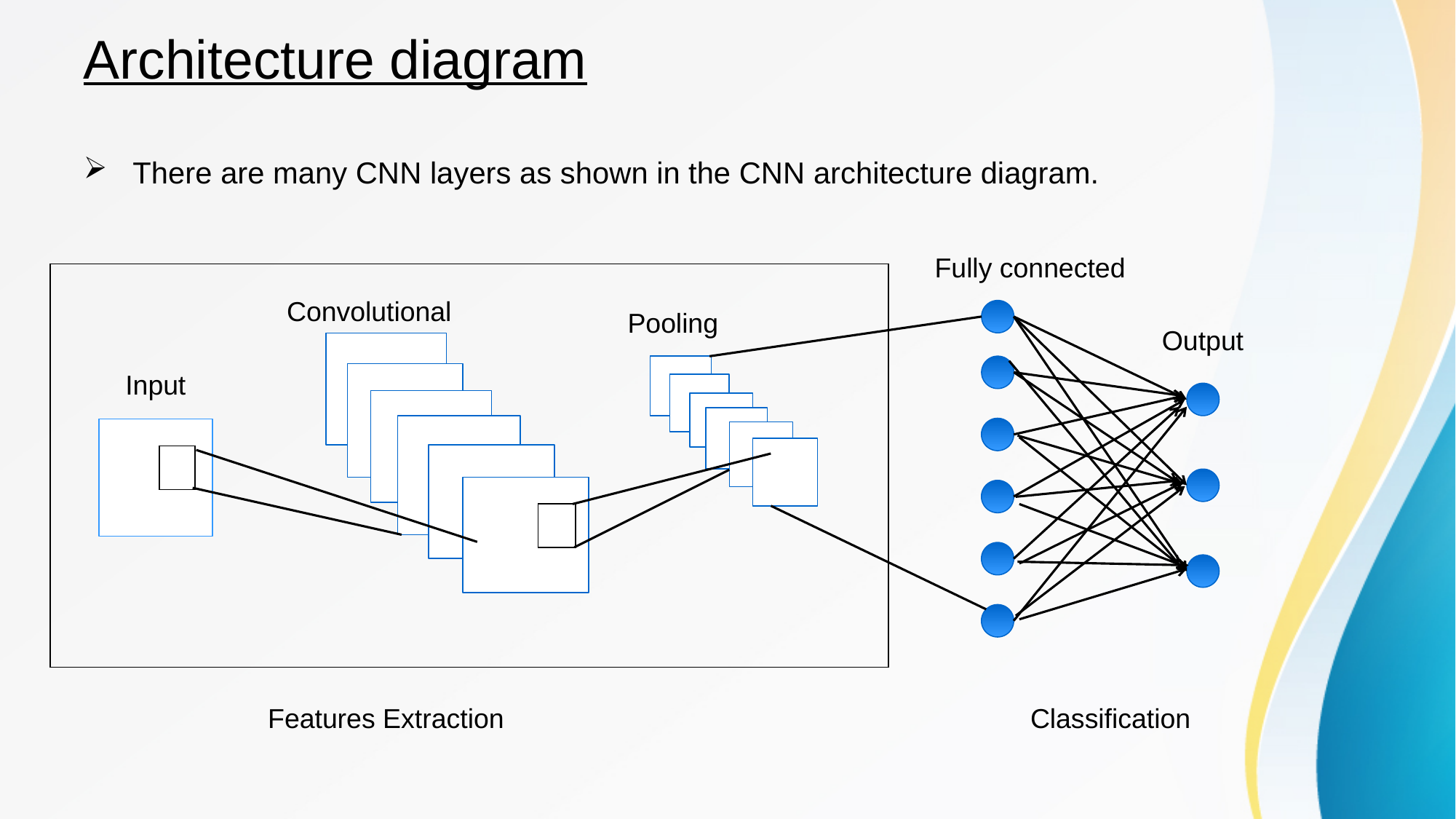

# Architecture diagram
 There are many CNN layers as shown in the CNN architecture diagram.
Fully connected
|  |
| --- |
Convolutional
Pooling

Output

Input

|  |
| --- |

|  |
| --- |

Features Extraction
Classification